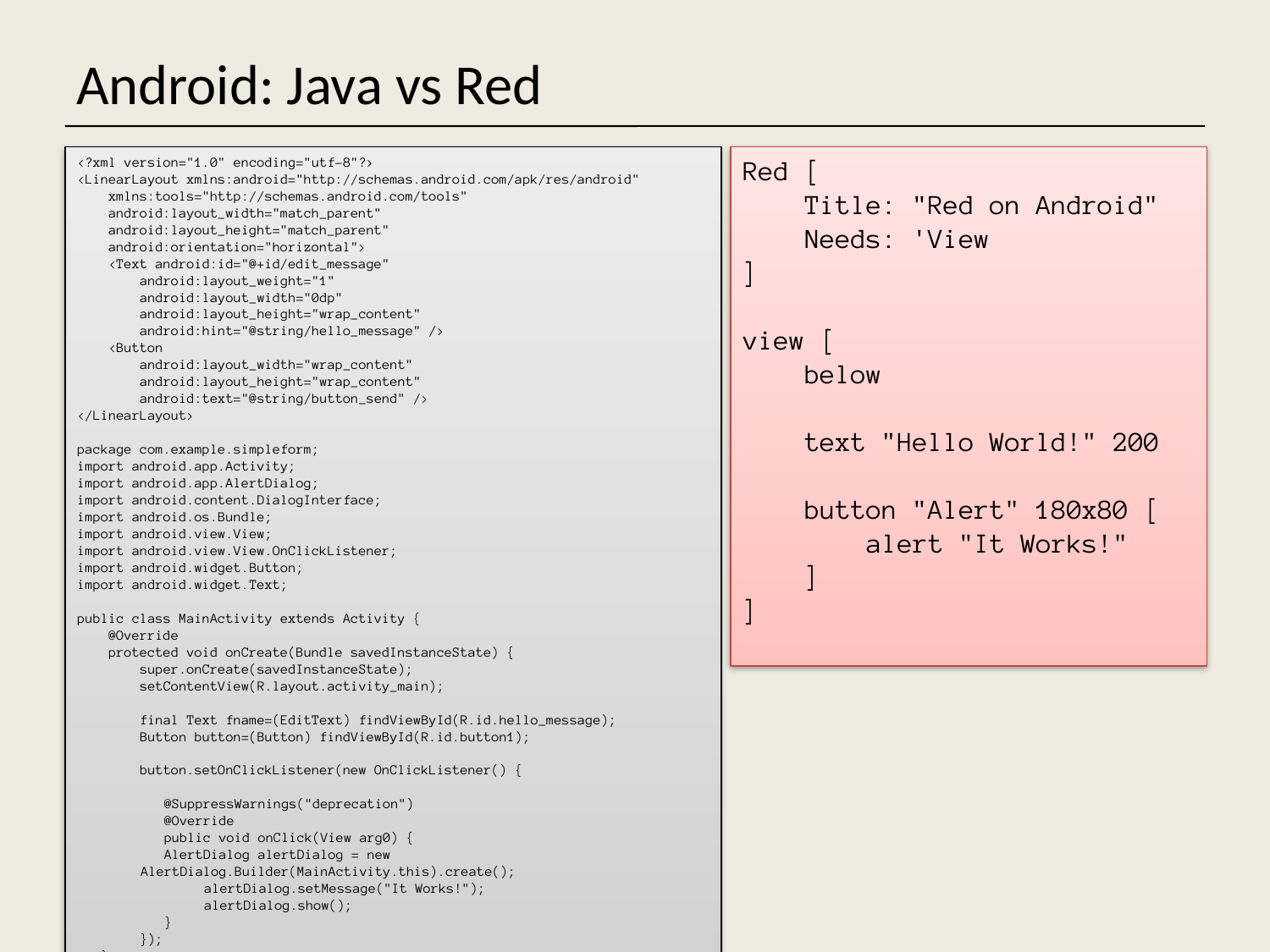

# Android: Java vs Red

<?xml version="1.0" encoding="utf-8"?>
<LinearLayout xmlns:android="http://schemas.android.com/apk/res/android"
    xmlns:tools="http://schemas.android.com/tools"
    android:layout_width="match_parent"
    android:layout_height="match_parent"
    android:orientation="horizontal">
    <Text android:id="@+id/edit_message"
        android:layout_weight="1"
        android:layout_width="0dp"
        android:layout_height="wrap_content"
        android:hint="@string/hello_message" />
    <Button
        android:layout_width="wrap_content"
        android:layout_height="wrap_content"
        android:text="@string/button_send" />
</LinearLayout>

package com.example.simpleform;
import android.app.Activity;
import android.app.AlertDialog;
import android.content.DialogInterface;
import android.os.Bundle;
import android.view.View;
import android.view.View.OnClickListener;
import android.widget.Button;
import android.widget.Text;

public class MainActivity extends Activity {
    @Override
    protected void onCreate(Bundle savedInstanceState) {
        super.onCreate(savedInstanceState);
        setContentView(R.layout.activity_main);

        final Text fname=(EditText) findViewById(R.id.hello_message);
        Button button=(Button) findViewById(R.id.button1);

        button.setOnClickListener(new OnClickListener() {

   @SuppressWarnings("deprecation")
   @Override
   public void onClick(View arg0) {
   AlertDialog alertDialog = new AlertDialog.Builder(MainActivity.this).create();
alertDialog.setMessage("It Works!");
alertDialog.show();
   }
        });
   }

}
Red [
    Title: "Red on Android"
    Needs: 'View
]

view [
    below

    text "Hello World!" 200

    button "Alert" 180x80 [
        alert "It Works!"
    ]
]